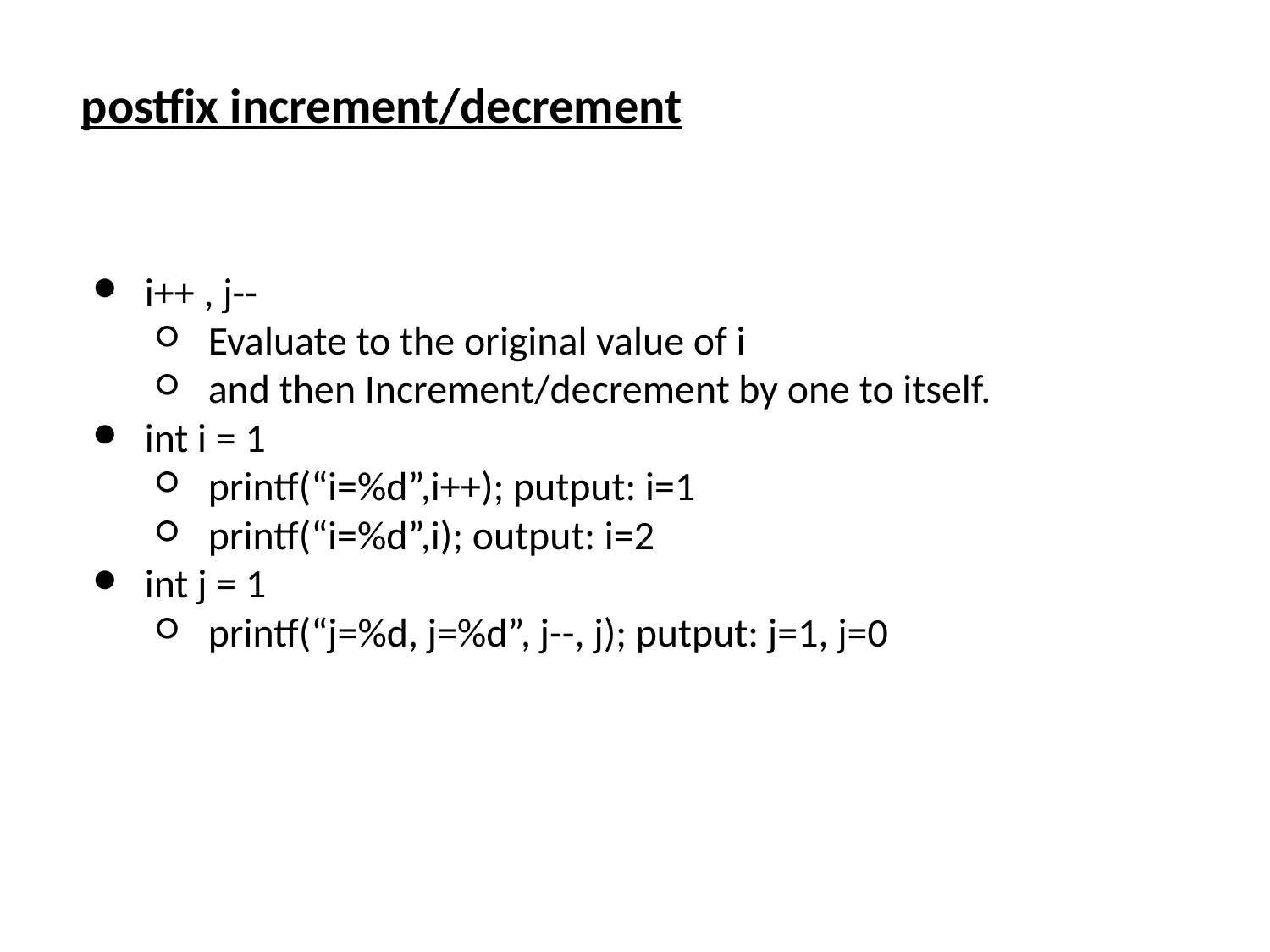

postfix increment/decrement
i++ , j--
Evaluate to the original value of i
and then Increment/decrement by one to itself.
int i = 1
printf(“i=%d”,i++); putput: i=1
printf(“i=%d”,i); output: i=2
int j = 1
printf(“j=%d, j=%d”, j--, j); putput: j=1, j=0